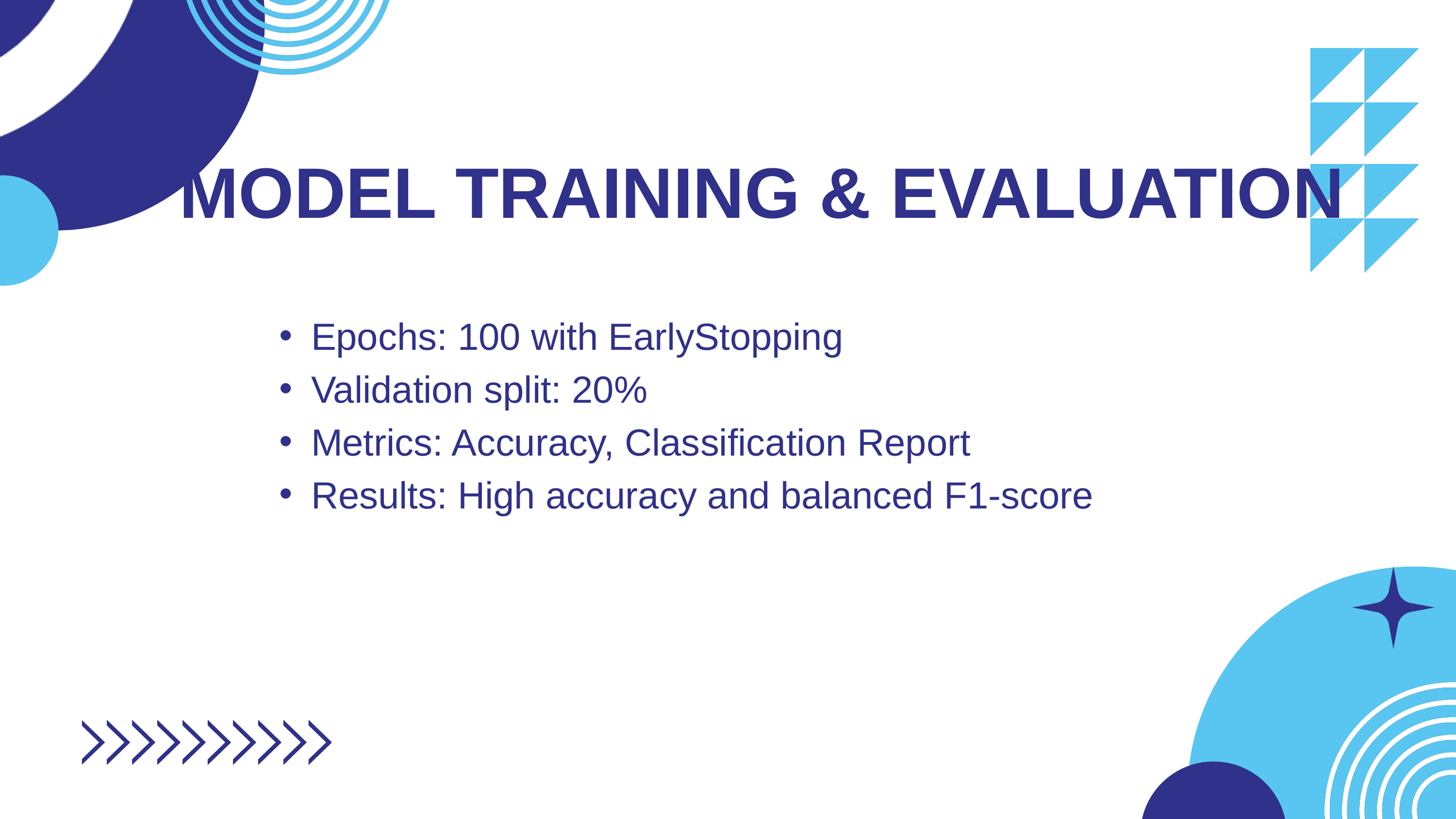

MODEL TRAINING & EVALUATION

Epochs: 100 with EarlyStopping
Validation split: 20%
Metrics: Accuracy, Classification Report
Results: High accuracy and balanced F1-score